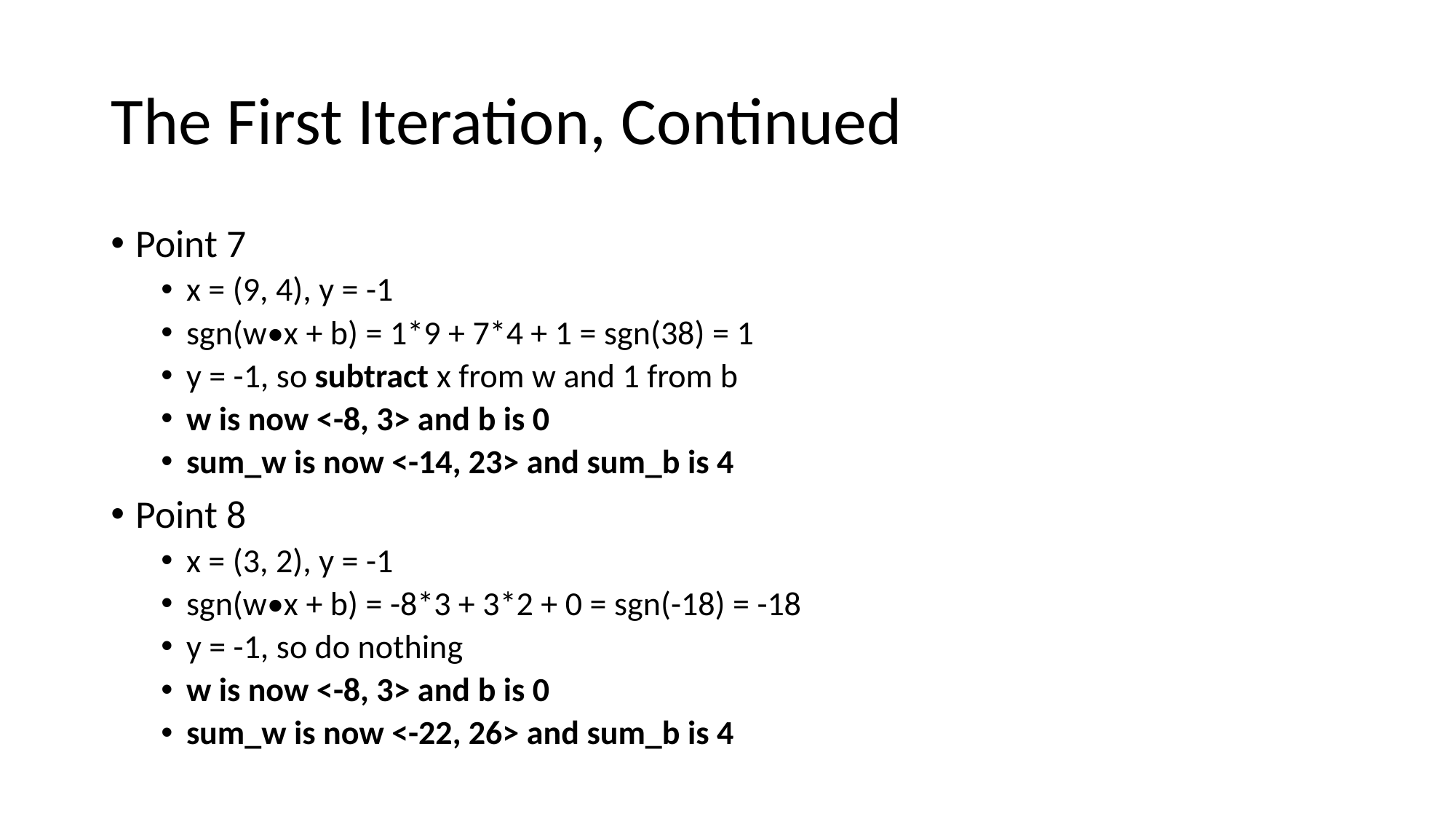

# The First Iteration, Continued
Point 7
x = (9, 4), y = -1
sgn(w•x + b) = 1*9 + 7*4 + 1 = sgn(38) = 1
y = -1, so subtract x from w and 1 from b
w is now <-8, 3> and b is 0
sum_w is now <-14, 23> and sum_b is 4
Point 8
x = (3, 2), y = -1
sgn(w•x + b) = -8*3 + 3*2 + 0 = sgn(-18) = -18
y = -1, so do nothing
w is now <-8, 3> and b is 0
sum_w is now <-22, 26> and sum_b is 4